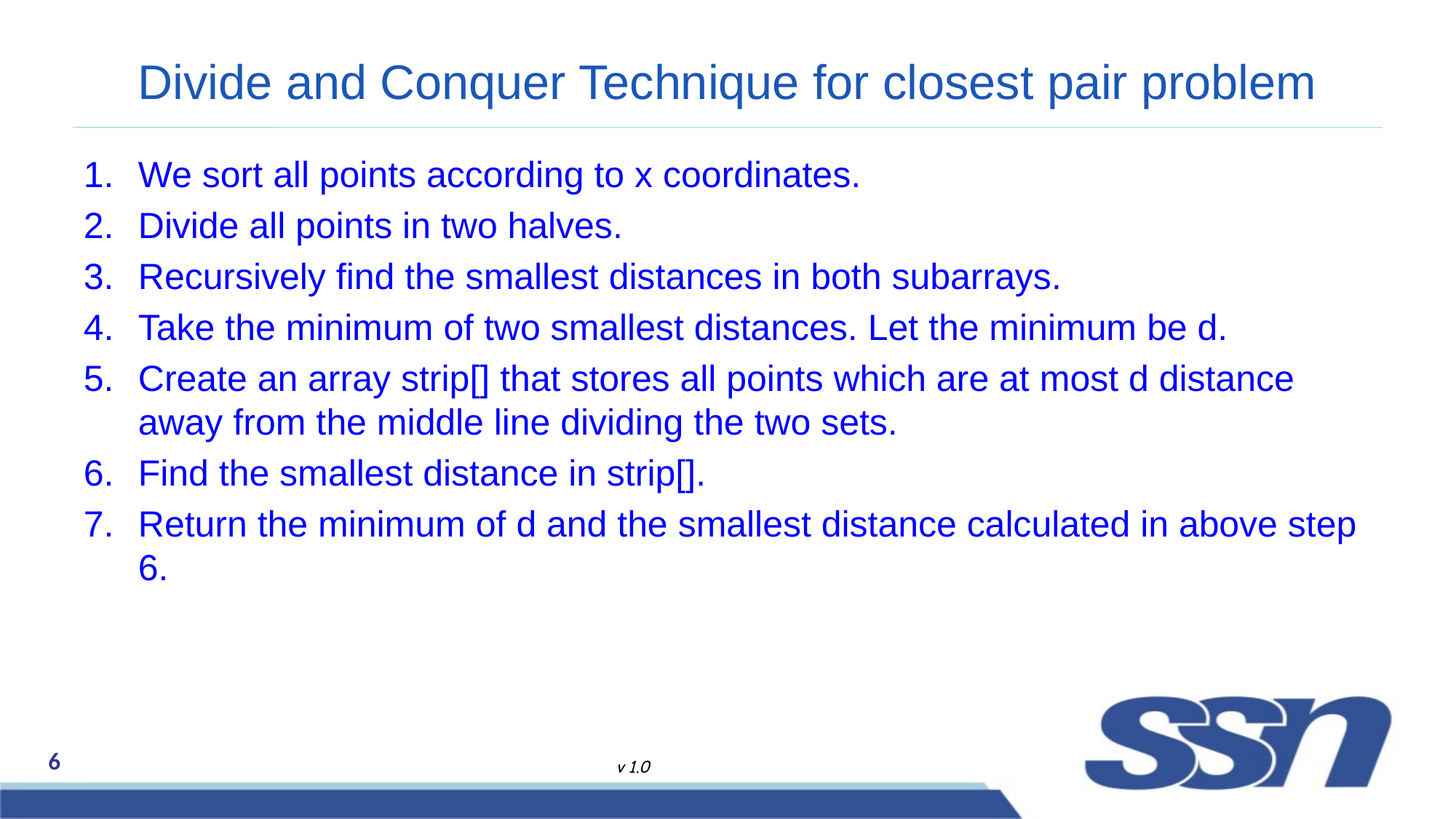

# Divide and Conquer Technique for closest pair problem
We sort all points according to x coordinates.
Divide all points in two halves.
Recursively find the smallest distances in both subarrays.
Take the minimum of two smallest distances. Let the minimum be d.
Create an array strip[] that stores all points which are at most d distance away from the middle line dividing the two sets.
Find the smallest distance in strip[].
Return the minimum of d and the smallest distance calculated in above step 6.